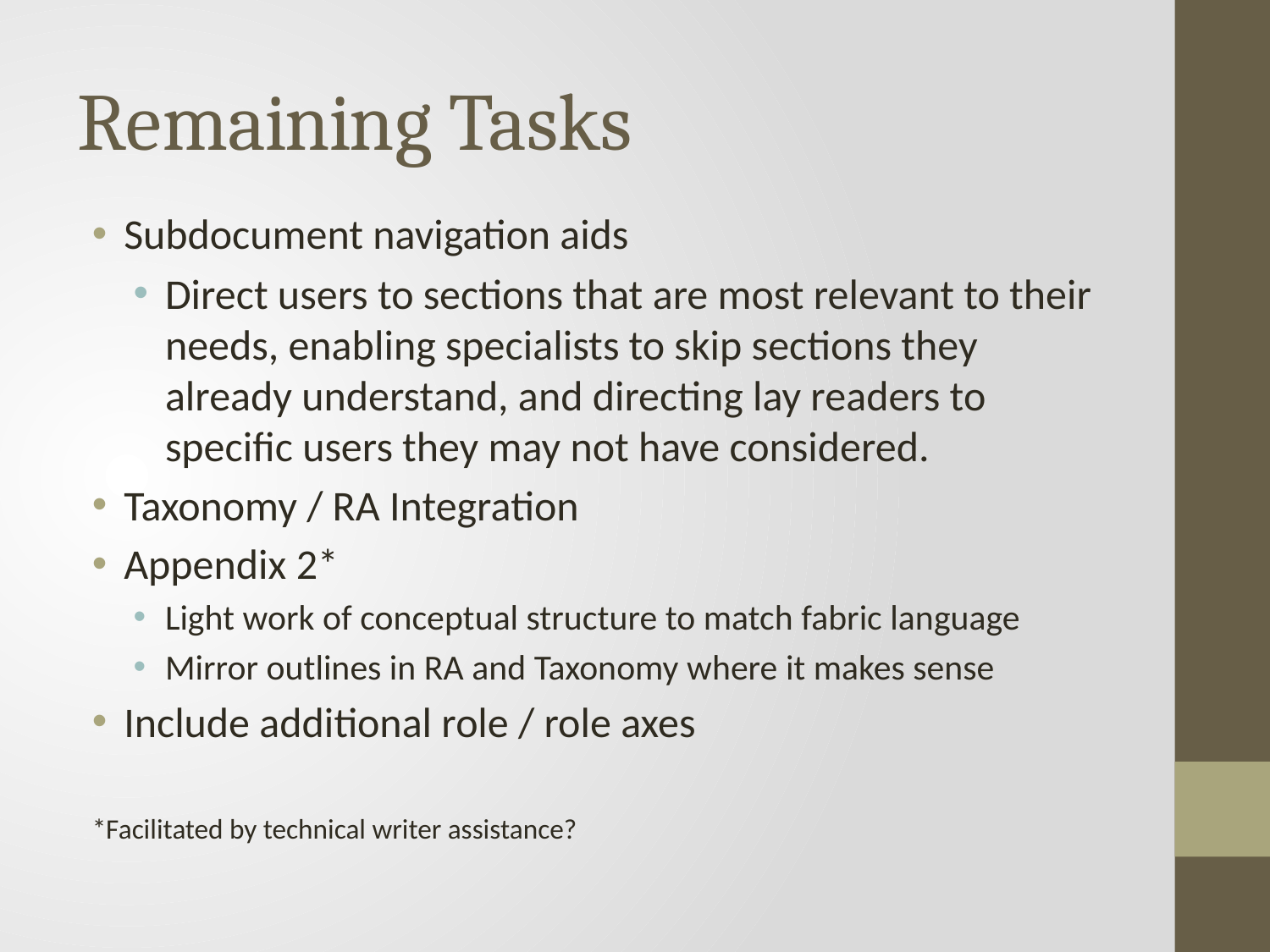

# Remaining Tasks
Subdocument navigation aids
Direct users to sections that are most relevant to their needs, enabling specialists to skip sections they already understand, and directing lay readers to specific users they may not have considered.
Taxonomy / RA Integration
Appendix 2*
Light work of conceptual structure to match fabric language
Mirror outlines in RA and Taxonomy where it makes sense
Include additional role / role axes

*Facilitated by technical writer assistance?